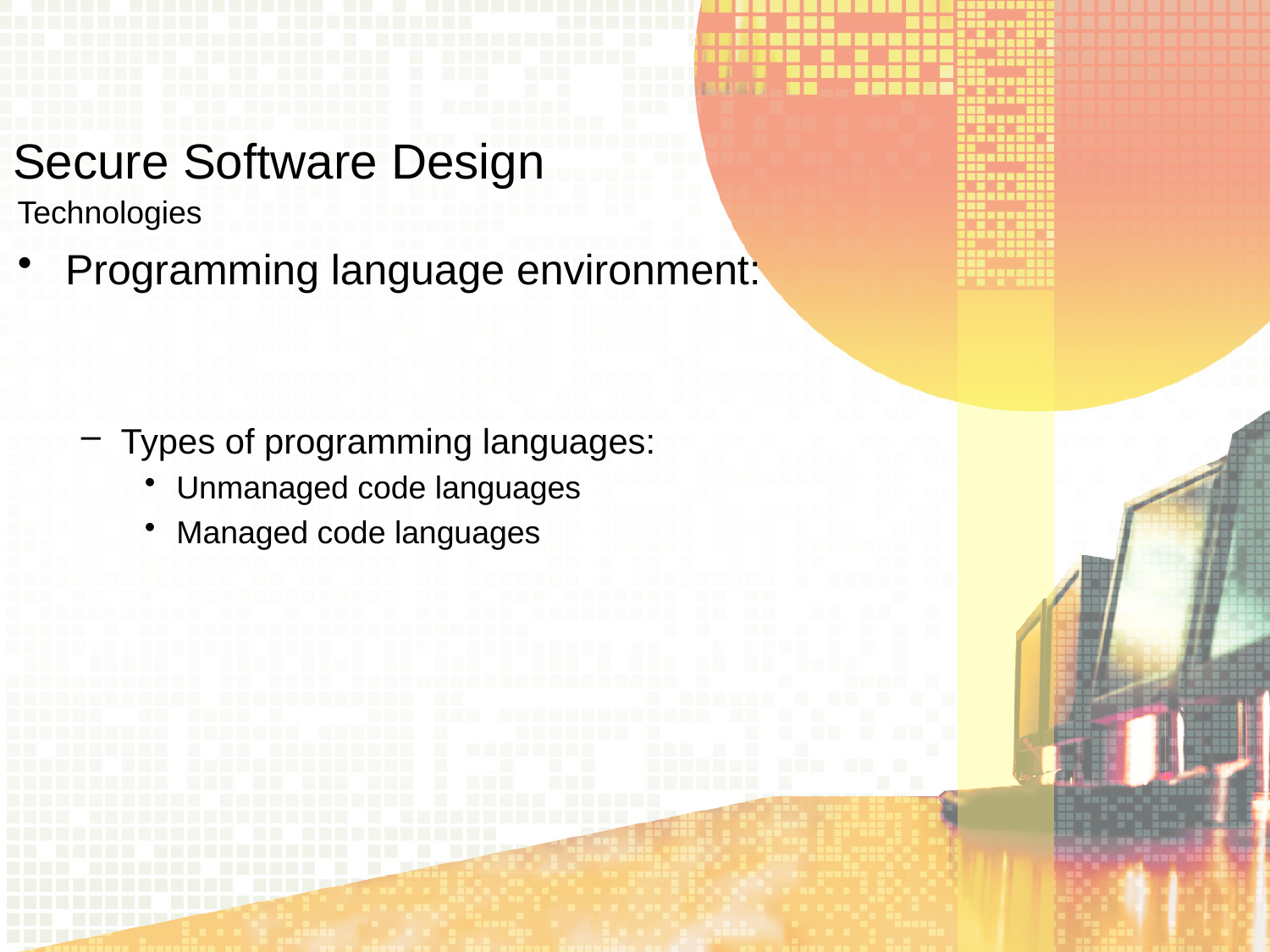

Secure Software Design
Technologies
Programming language environment:

Types of programming languages:
Unmanaged code languages
Managed code languages